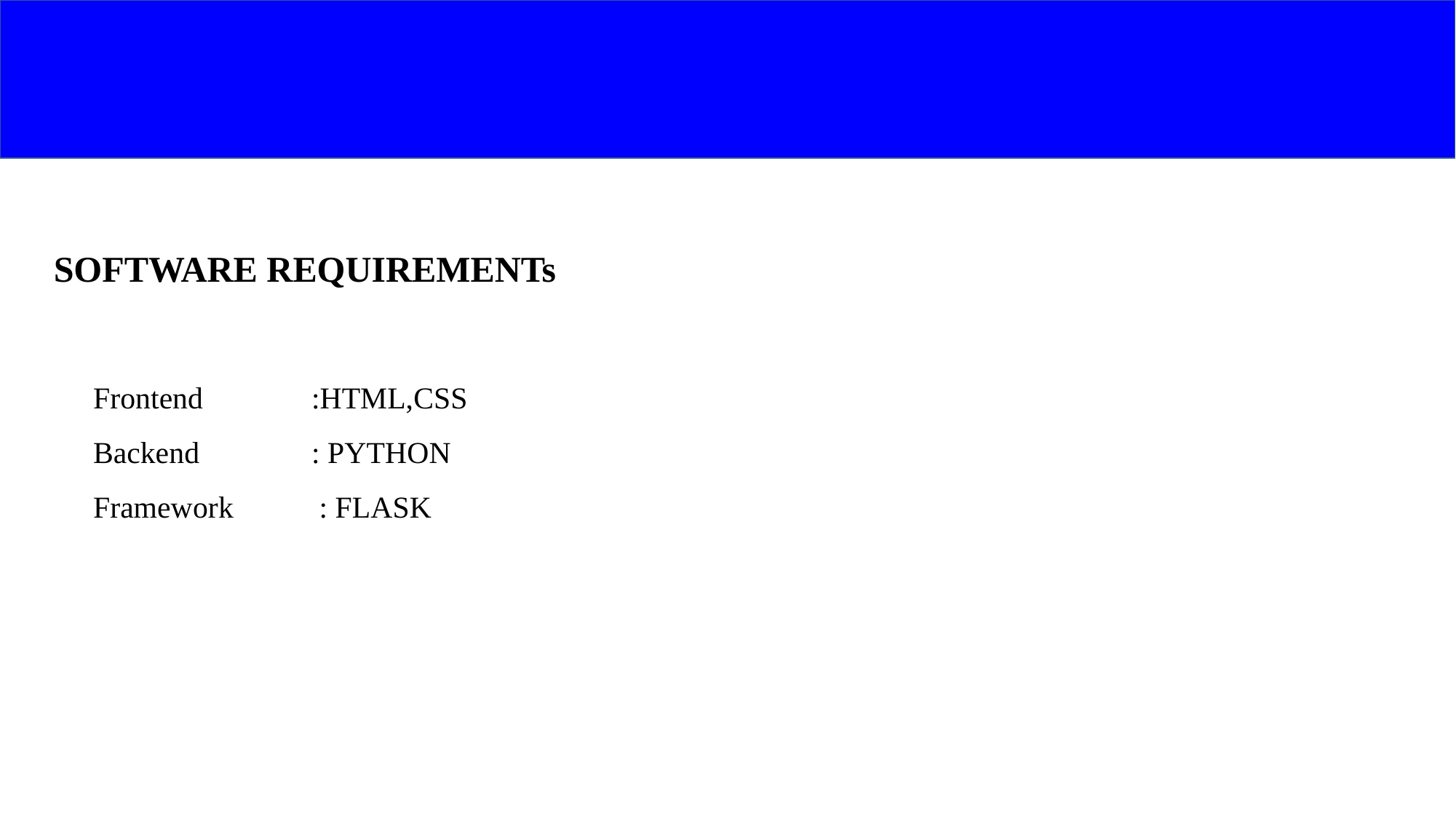

# .
SOFTWARE REQUIREMENTs

Frontend 	:HTML,CSS
Backend		: PYTHON
Framework	 : FLASK